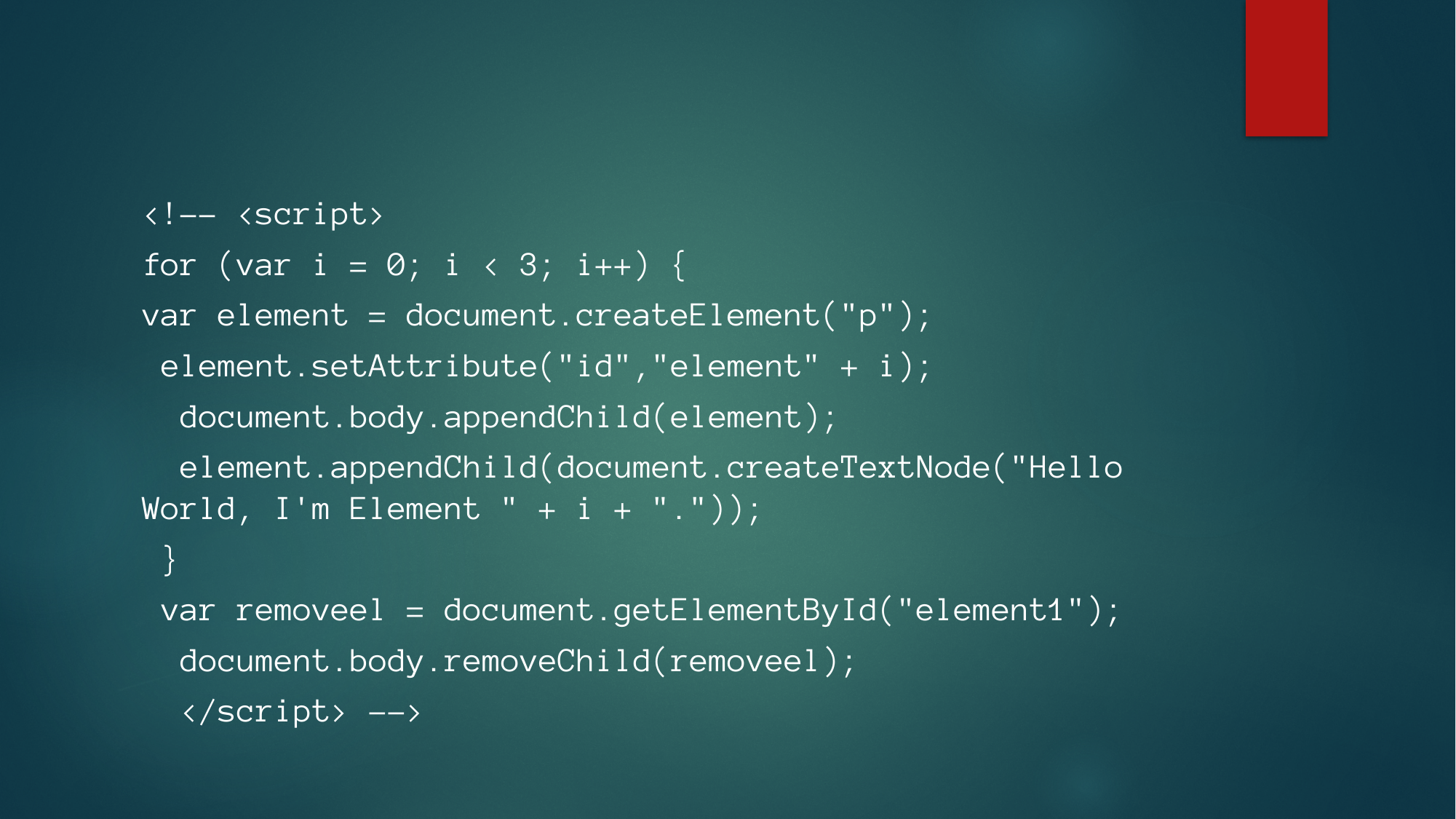

#
<!-- <script>
for (var i = 0; i < 3; i++) {
var element = document.createElement("p");
 element.setAttribute("id","element" + i);
  document.body.appendChild(element);
  element.appendChild(document.createTextNode("Hello World, I'm Element " + i + "."));
 }
 var removeel = document.getElementById("element1");
  document.body.removeChild(removeel);
  </script> -->